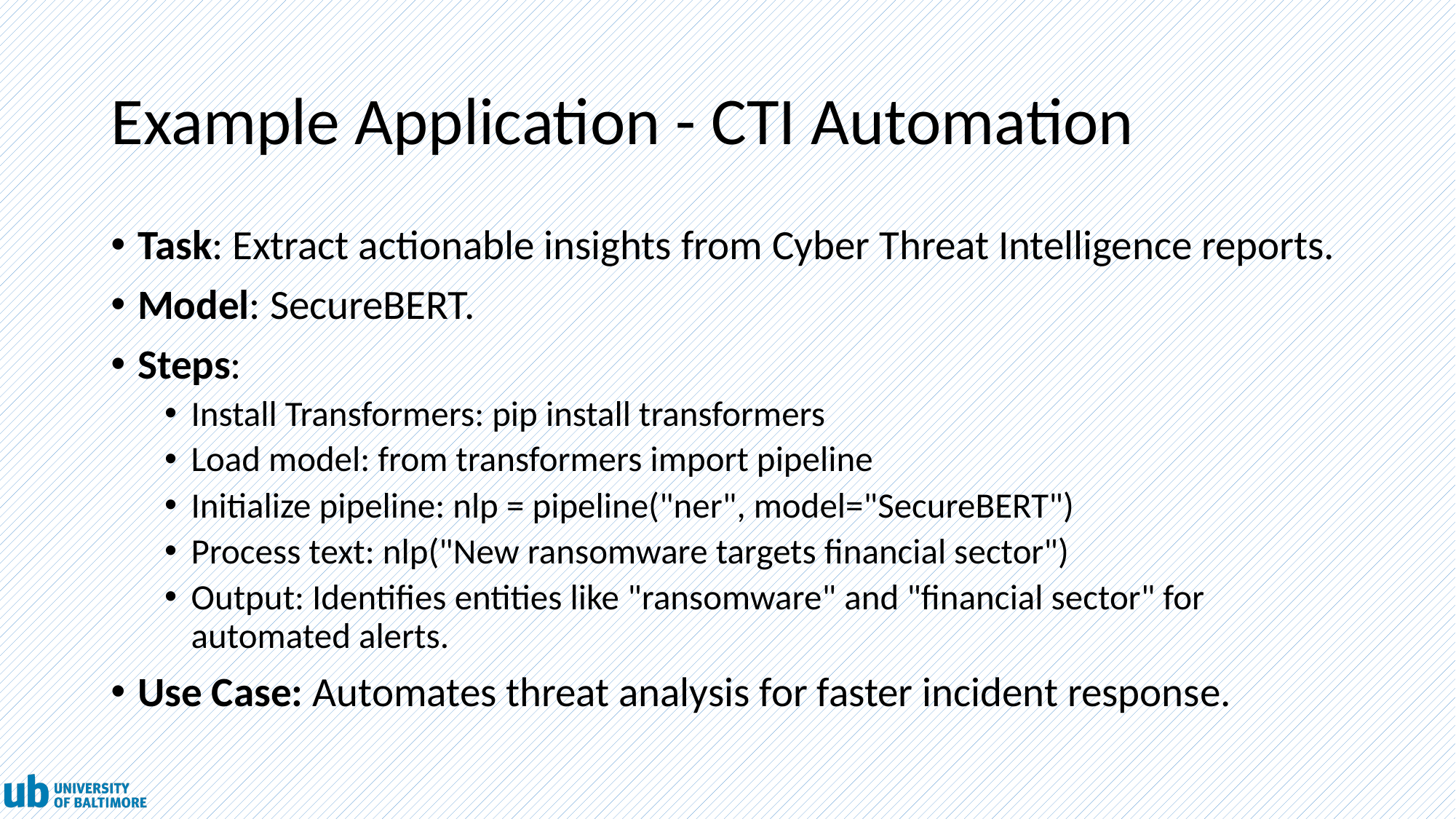

# Example Application - CTI Automation
Task: Extract actionable insights from Cyber Threat Intelligence reports.
Model: SecureBERT.
Steps:
Install Transformers: pip install transformers
Load model: from transformers import pipeline
Initialize pipeline: nlp = pipeline("ner", model="SecureBERT")
Process text: nlp("New ransomware targets financial sector")
Output: Identifies entities like "ransomware" and "financial sector" for automated alerts.
Use Case: Automates threat analysis for faster incident response.